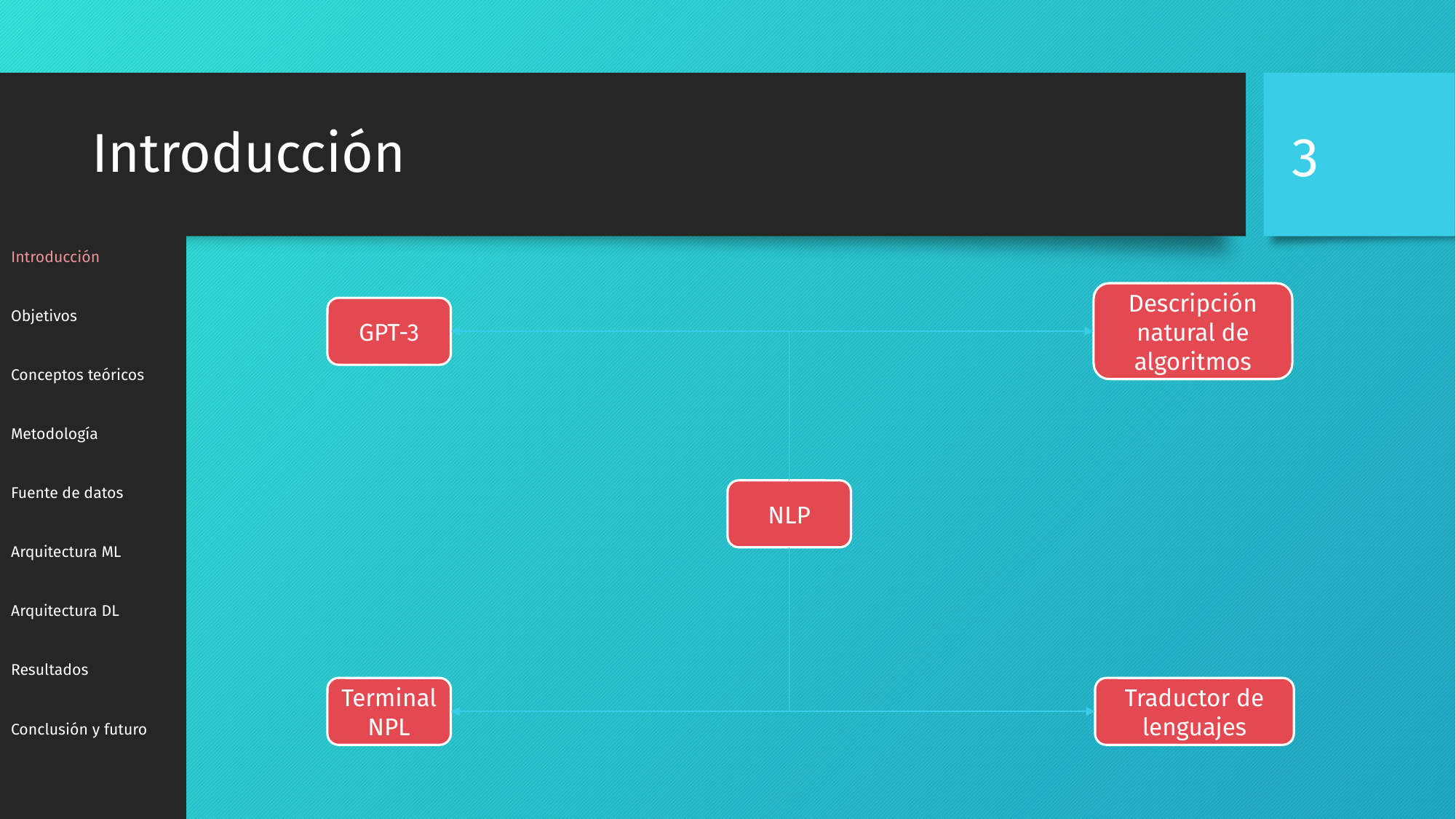

3
# Introducción
Introducción

Objetivos

Conceptos teóricos

Metodología

Fuente de datos

Arquitectura ML

Arquitectura DL

Resultados

Conclusión y futuro

Descripción natural de algoritmos
GPT-3
NLP
Traductor de lenguajes
Terminal NPL